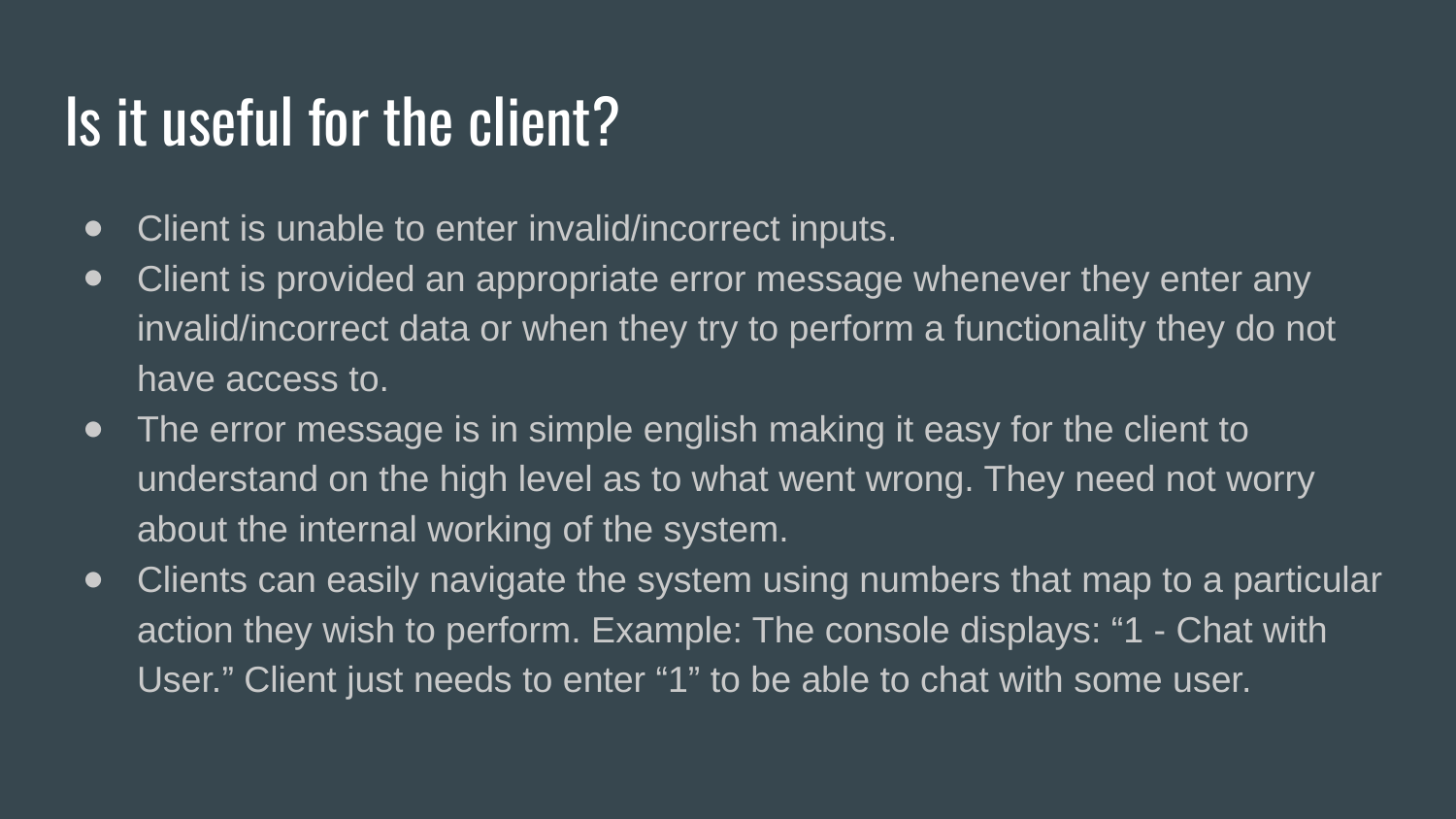

# Is it useful for the client?
Client is unable to enter invalid/incorrect inputs.
Client is provided an appropriate error message whenever they enter any invalid/incorrect data or when they try to perform a functionality they do not have access to.
The error message is in simple english making it easy for the client to understand on the high level as to what went wrong. They need not worry about the internal working of the system.
Clients can easily navigate the system using numbers that map to a particular action they wish to perform. Example: The console displays: “1 - Chat with User.” Client just needs to enter “1” to be able to chat with some user.